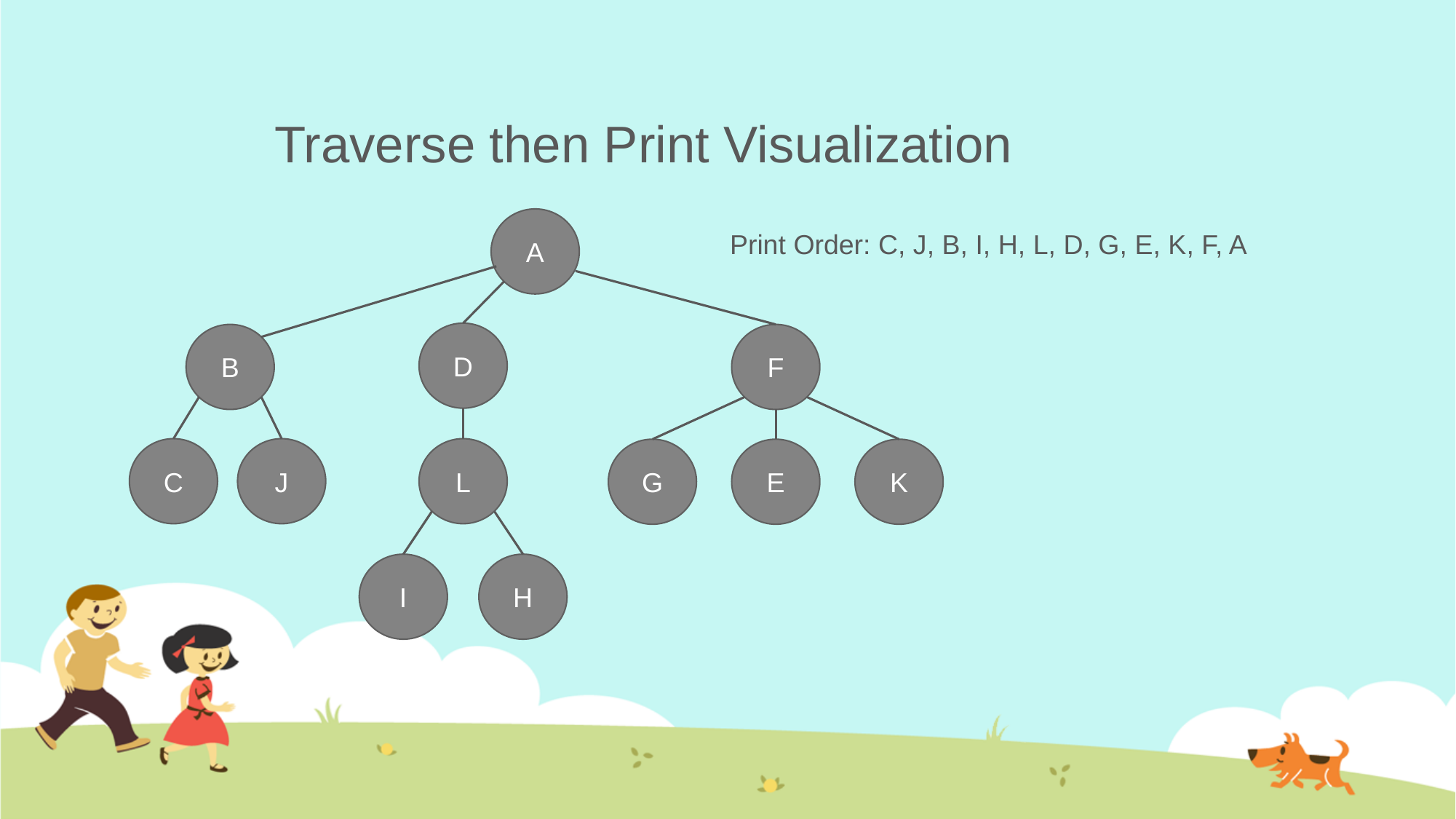

# Traverse then Print Visualization
A
Print Order: C, J, B, I, H, L, D, G, E, K, F, A
D
B
F
C
J
L
G
E
K
I
H